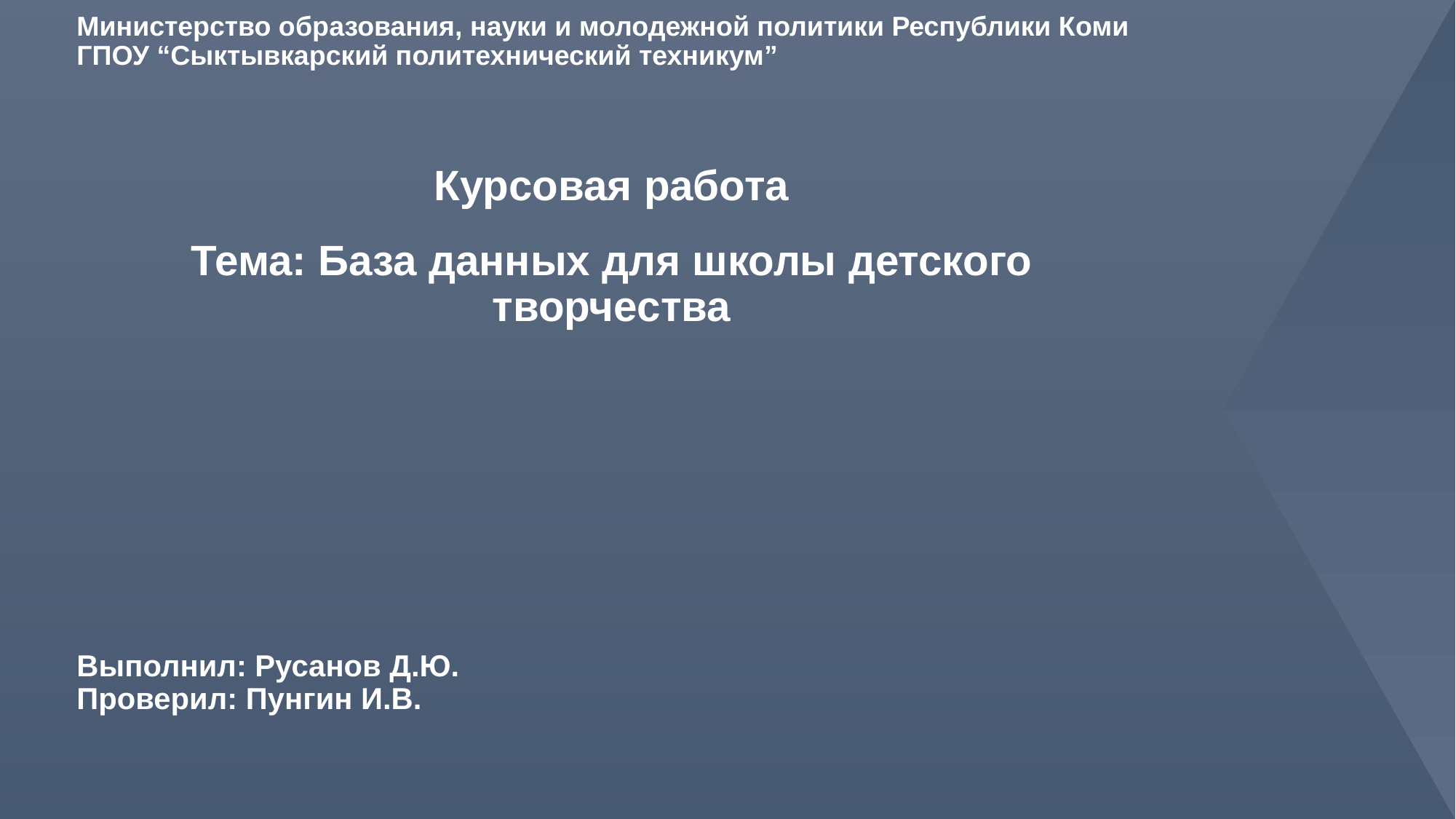

Министерство образования, науки и молодежной политики Республики Коми
ГПОУ “Сыктывкарский политехнический техникум”

Курсовая работа
Тема: База данных для школы детского творчества

Выполнил: Русанов Д.Ю.
Проверил: Пунгин И.В.